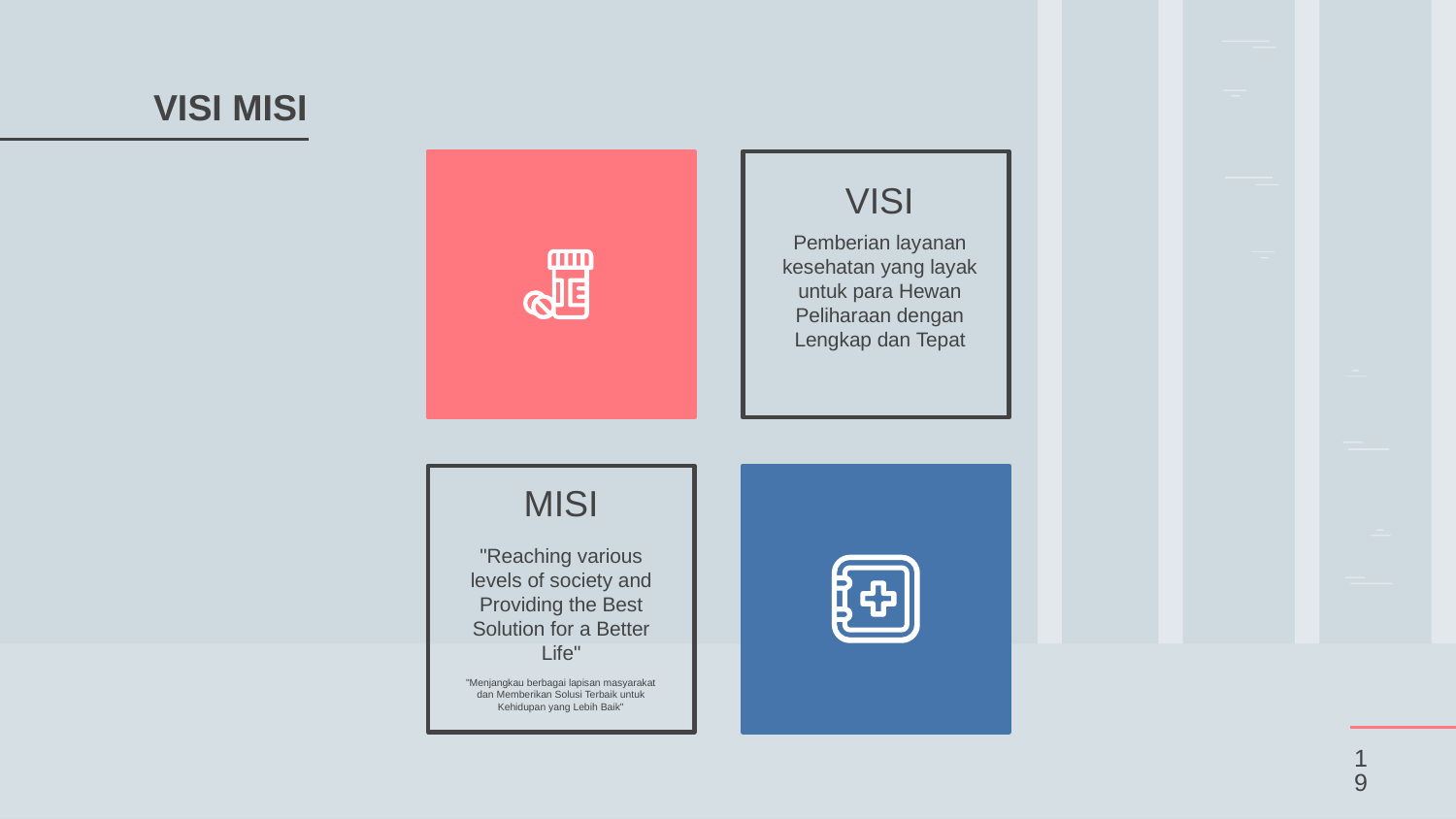

# VISI MISI

VISI
Pemberian layanan kesehatan yang layak untuk para Hewan Peliharaan dengan Lengkap dan Tepat

MISI

"Reaching various levels of society and Providing the Best Solution for a Better Life"

"Menjangkau berbagai lapisan masyarakat dan Memberikan Solusi Terbaik untuk Kehidupan yang Lebih Baik"

19